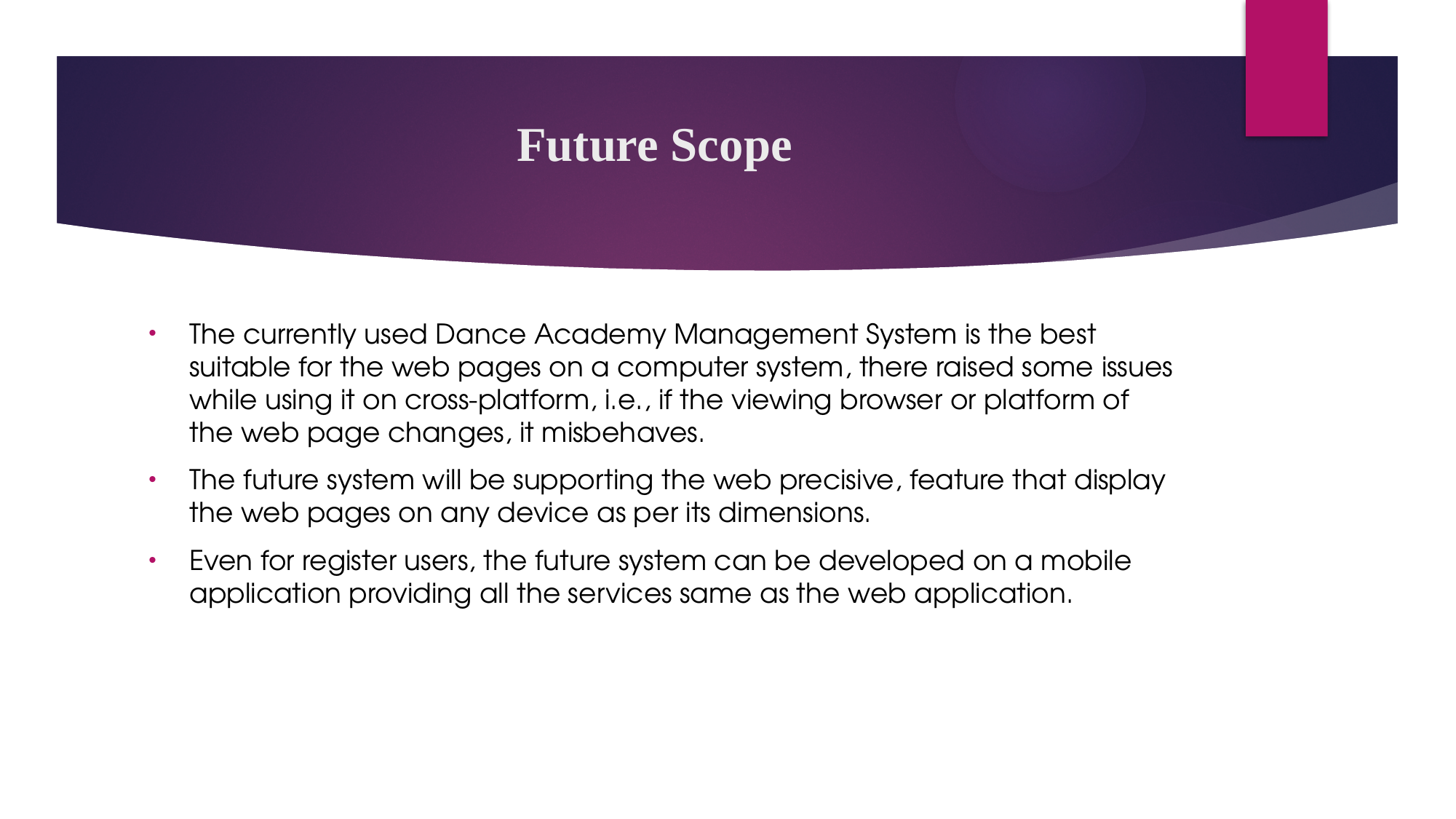

# Future Scope
The currently used Dance Academy Management System is the best suitable for the web pages on a computer system, there raised some issues while using it on cross-platform, i.e., if the viewing browser or platform of the web page changes, it misbehaves.
The future system will be supporting the web precisive, feature that display the web pages on any device as per its dimensions.
Even for register users, the future system can be developed on a mobile application providing all the services same as the web application.